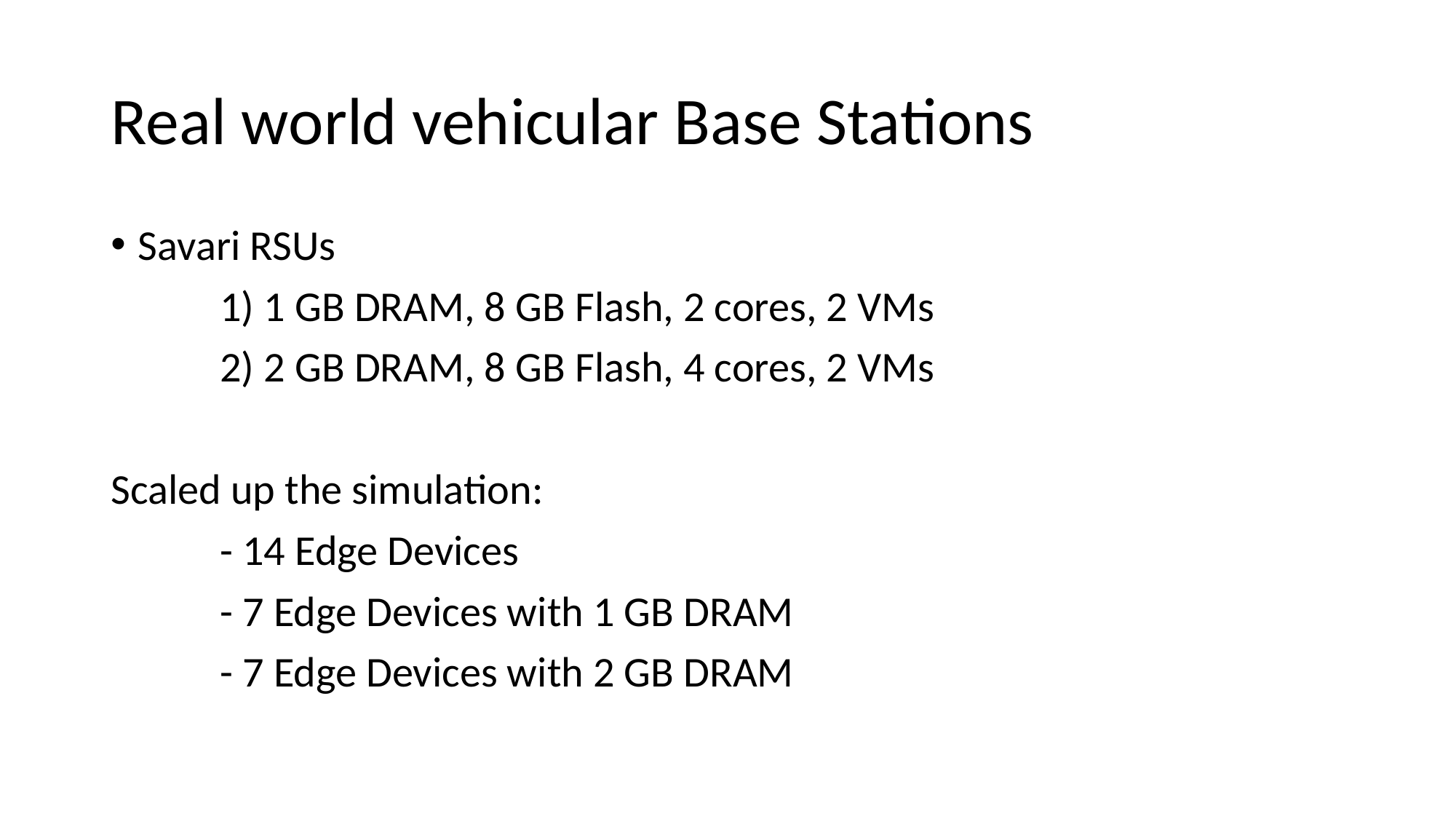

# Real world vehicular Base Stations
Savari RSUs
	1) 1 GB DRAM, 8 GB Flash, 2 cores, 2 VMs
	2) 2 GB DRAM, 8 GB Flash, 4 cores, 2 VMs

Scaled up the simulation:
	- 14 Edge Devices
	- 7 Edge Devices with 1 GB DRAM
	- 7 Edge Devices with 2 GB DRAM